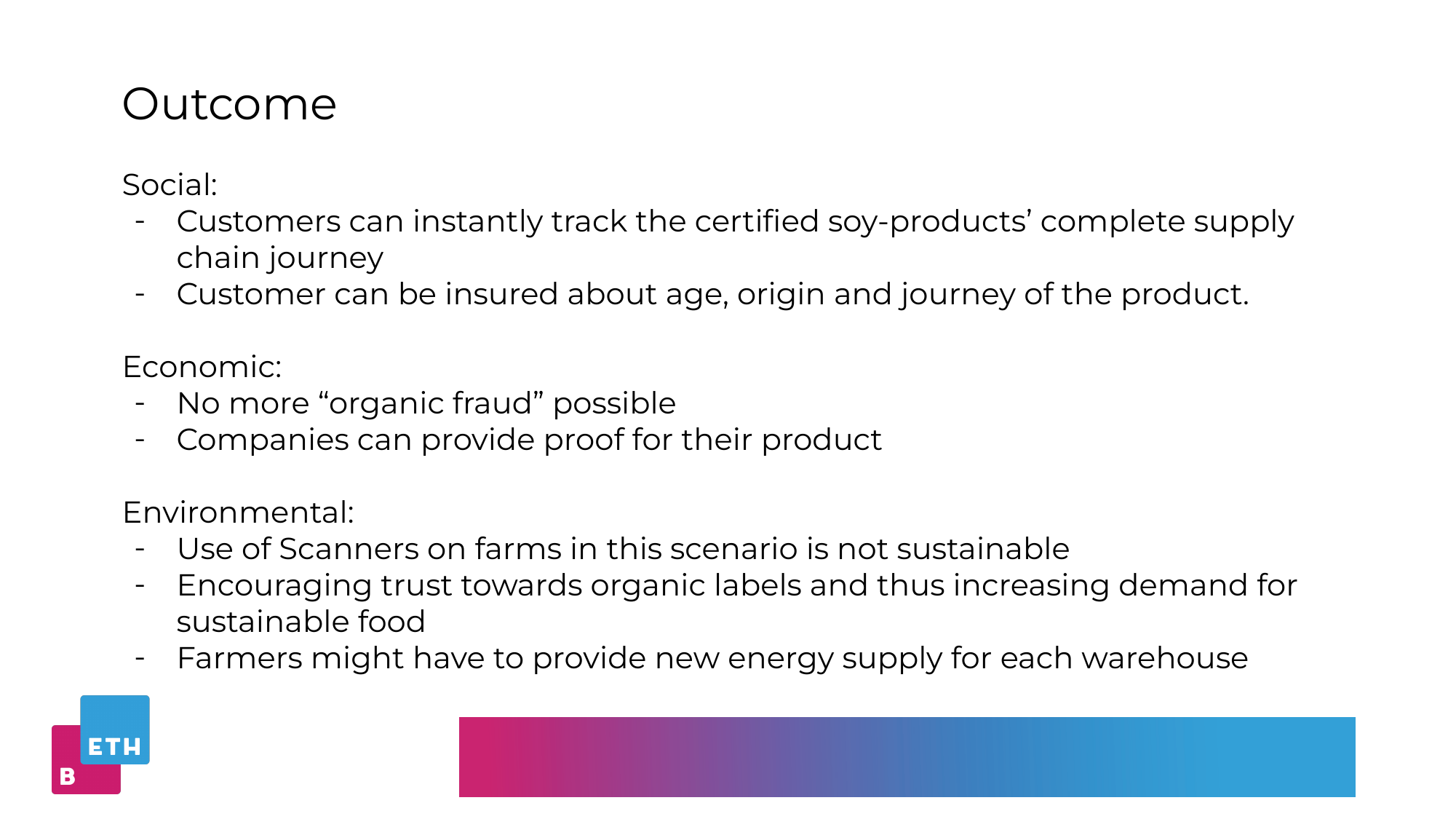

Outcome

Social:
Customers can instantly track the certified soy-products’ complete supply chain journey
Customer can be insured about age, origin and journey of the product.

Economic:
No more “organic fraud” possible
Companies can provide proof for their product

Environmental:
Use of Scanners on farms in this scenario is not sustainable
Encouraging trust towards organic labels and thus increasing demand for sustainable food
Farmers might have to provide new energy supply for each warehouse